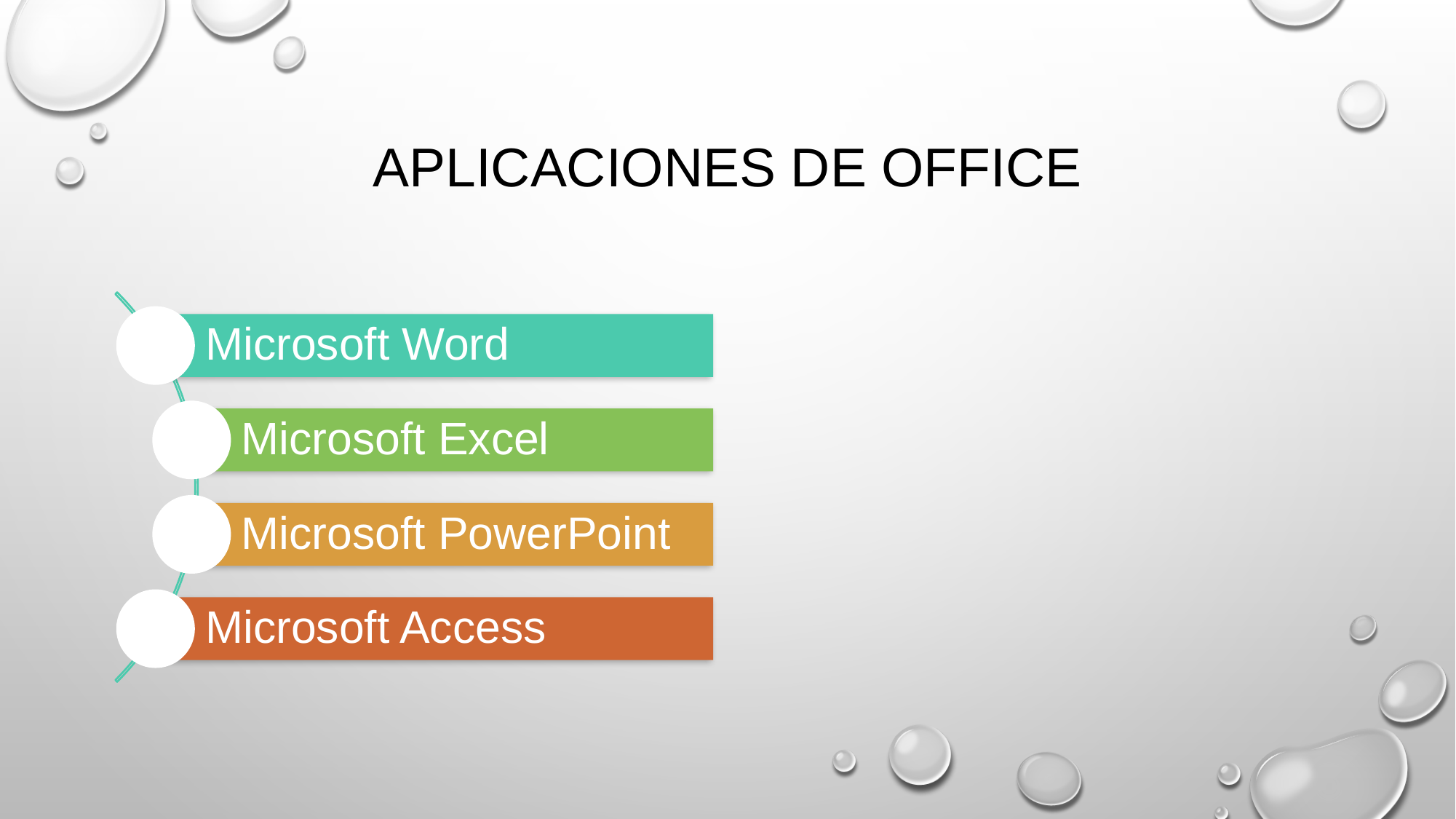

# Aplicaciones de Office
Microsoft Word
Microsoft Excel
Microsoft PowerPoint
Microsoft Access